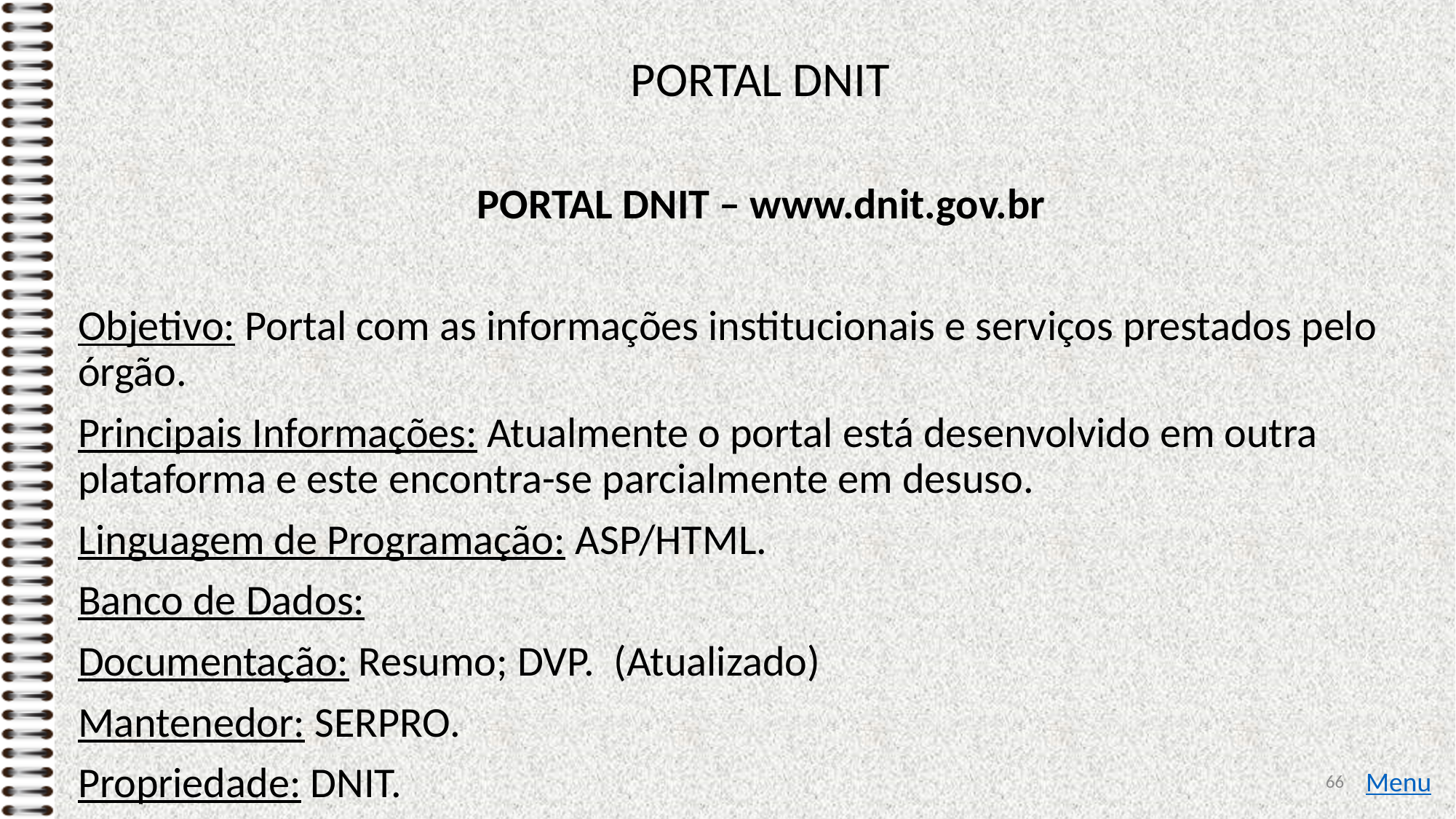

# PORTAL DNIT

PORTAL DNIT – www.dnit.gov.br

Objetivo: Portal com as informações institucionais e serviços prestados pelo órgão.
Principais Informações: Atualmente o portal está desenvolvido em outra plataforma e este encontra-se parcialmente em desuso.
Linguagem de Programação: ASP/HTML.
Banco de Dados:
Documentação: Resumo; DVP.  (Atualizado)
Mantenedor: SERPRO.
Propriedade: DNIT.
66
Menu